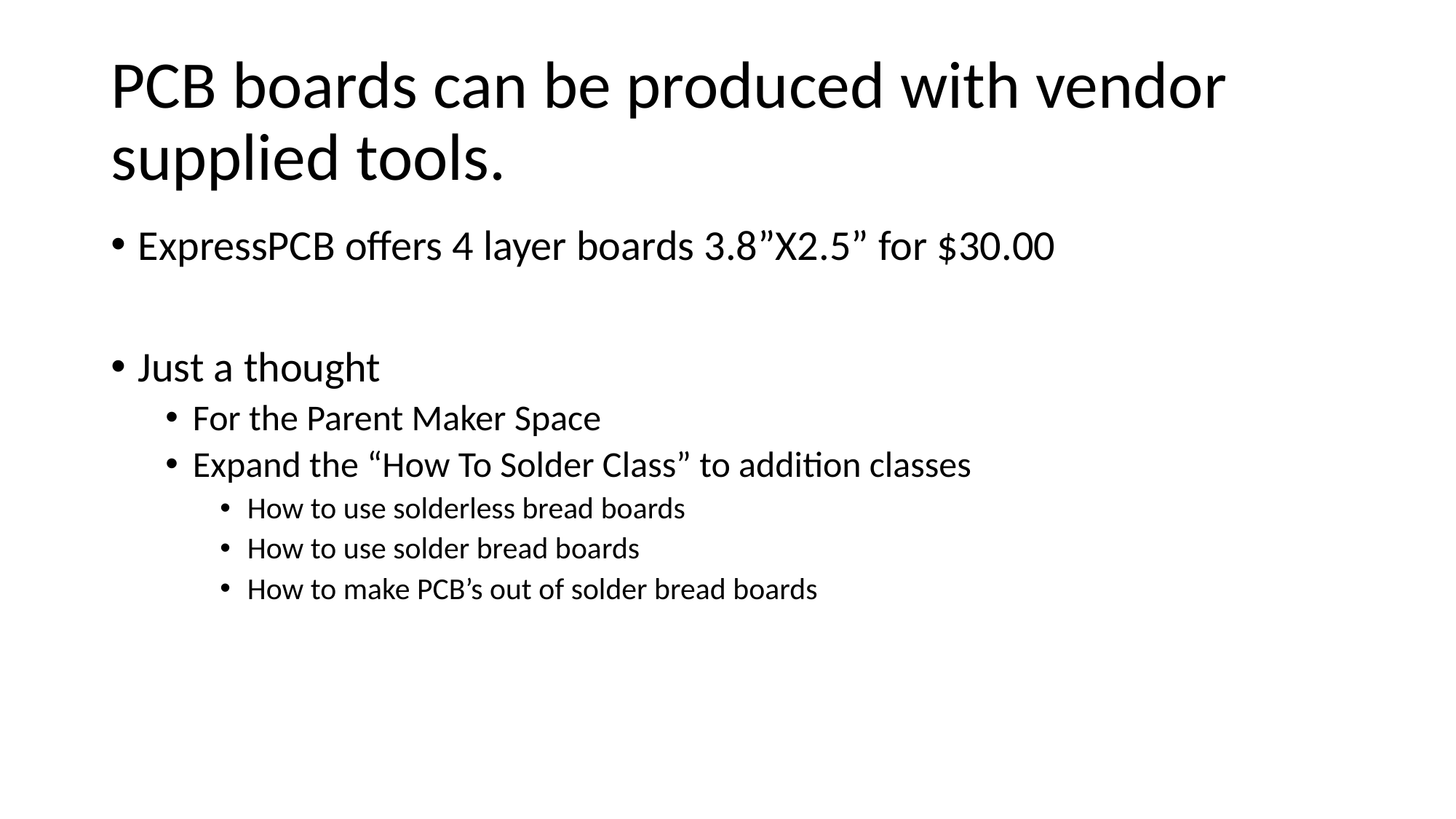

# PCB boards can be produced with vendor supplied tools.
ExpressPCB offers 4 layer boards 3.8”X2.5” for $30.00

Just a thought
For the Parent Maker Space
Expand the “How To Solder Class” to addition classes
How to use solderless bread boards
How to use solder bread boards
How to make PCB’s out of solder bread boards